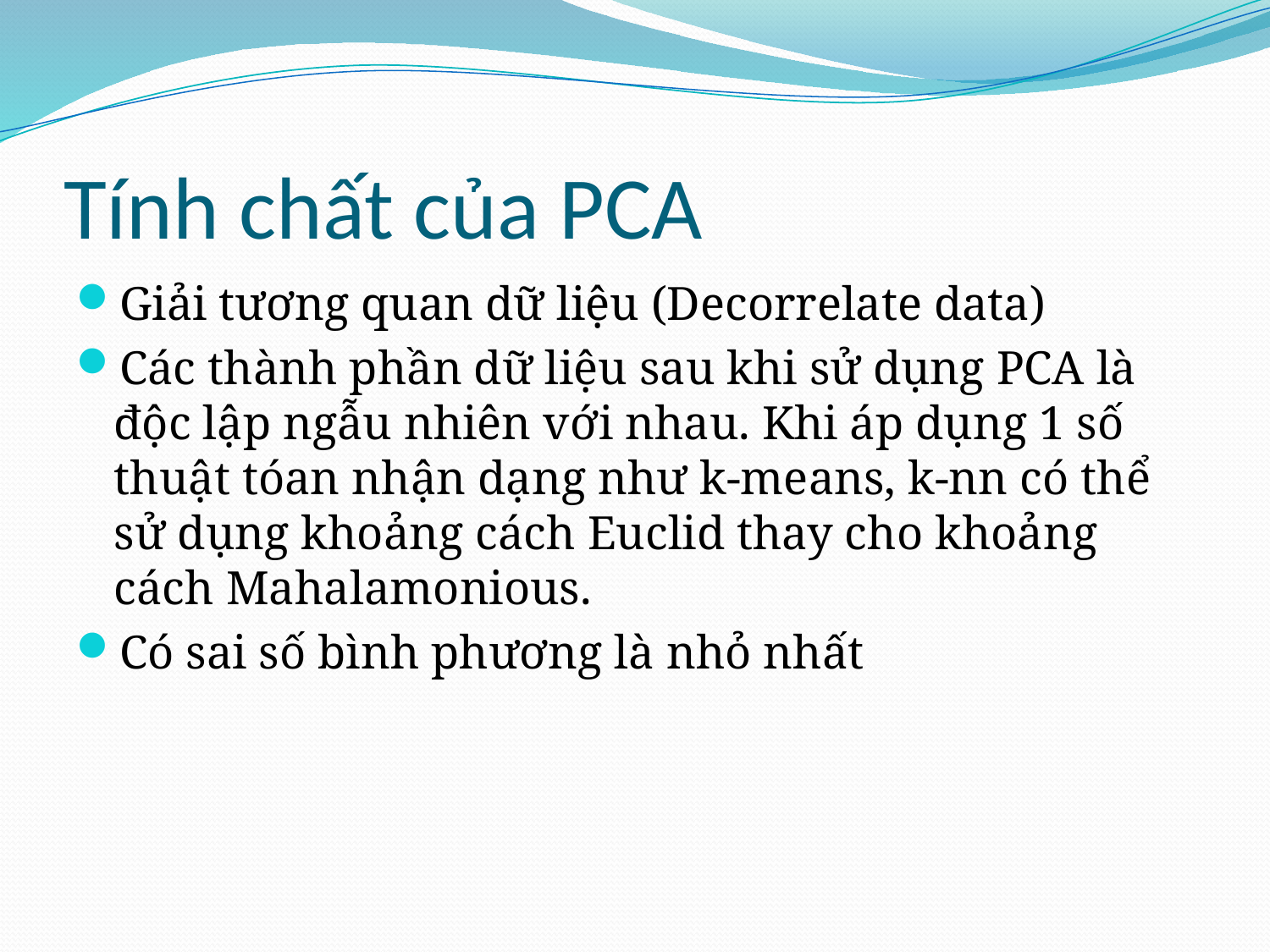

# Tính chất của PCA
Giải tương quan dữ liệu (Decorrelate data)
Các thành phần dữ liệu sau khi sử dụng PCA là độc lập ngẫu nhiên với nhau. Khi áp dụng 1 số thuật tóan nhận dạng như k-means, k-nn có thể sử dụng khoảng cách Euclid thay cho khoảng cách Mahalamonious.
Có sai số bình phương là nhỏ nhất